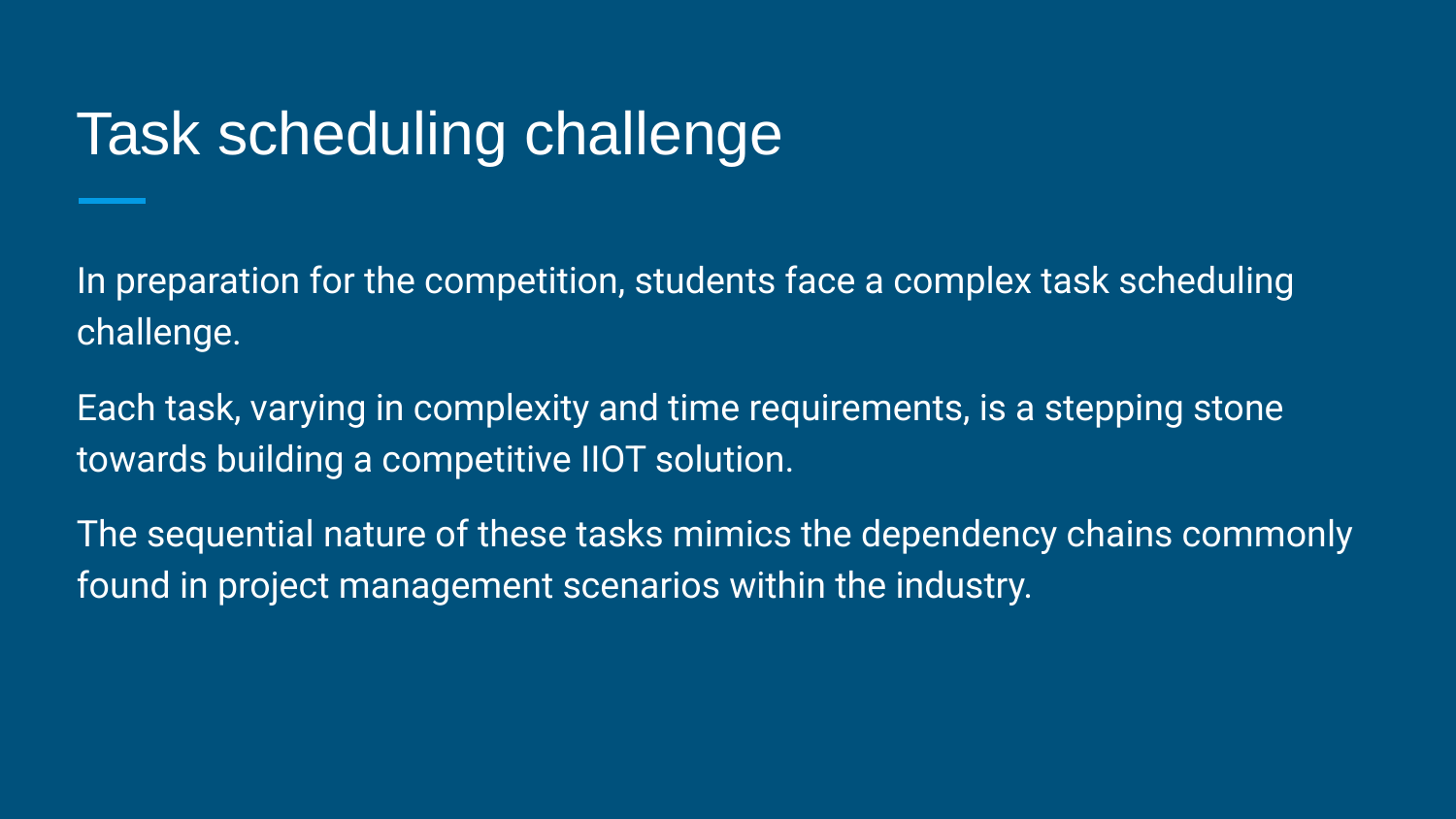

# Task scheduling challenge
In preparation for the competition, students face a complex task scheduling challenge.
Each task, varying in complexity and time requirements, is a stepping stone towards building a competitive IIOT solution.
The sequential nature of these tasks mimics the dependency chains commonly found in project management scenarios within the industry.